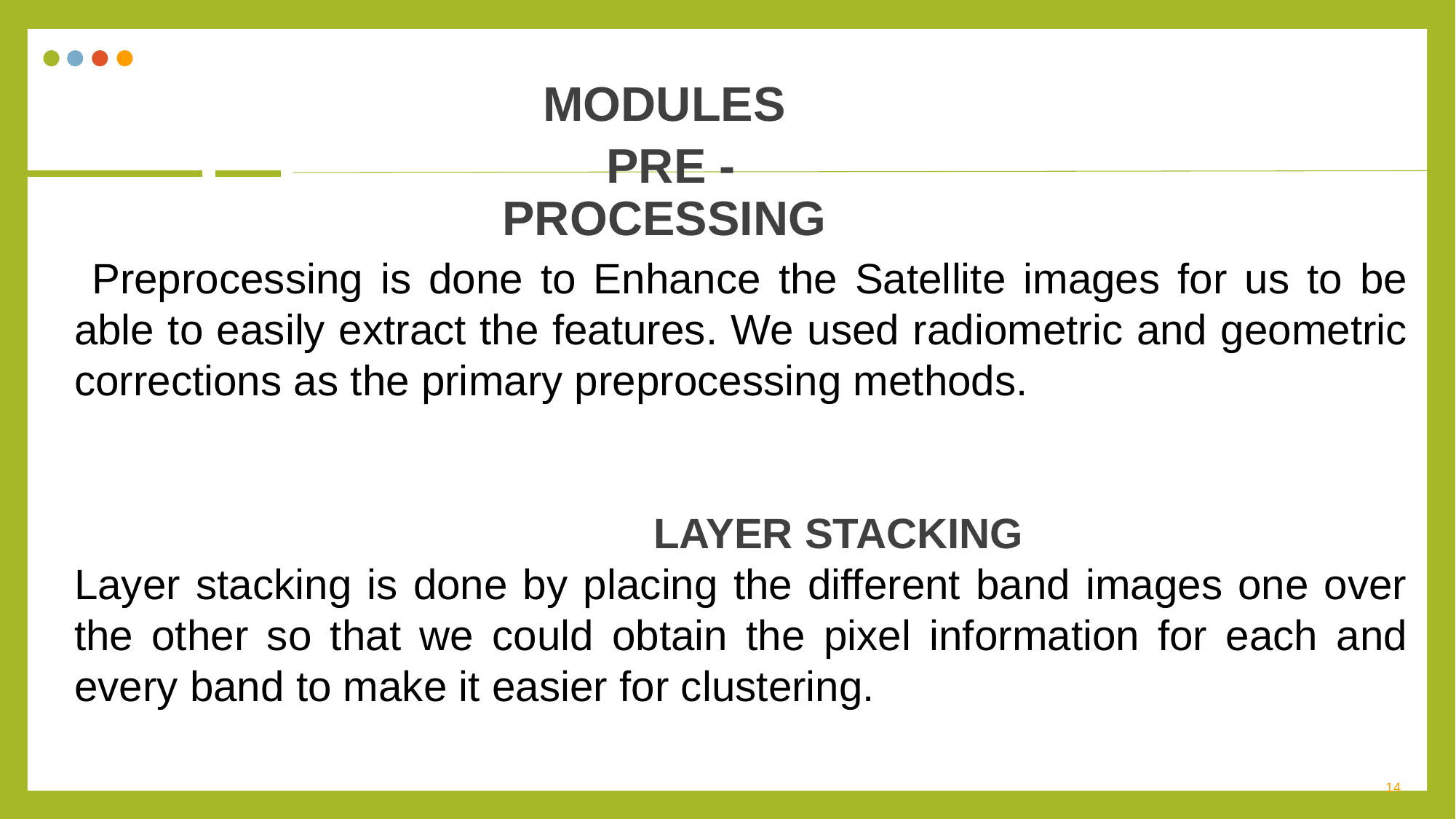

# Modules
 PRE - PROCESSING
 Preprocessing is done to Enhance the Satellite images for us to be able to easily extract the features. We used radiometric and geometric corrections as the primary preprocessing methods.

                                                 LAYER STACKING
Layer stacking is done by placing the different band images one over the other so that we could obtain the pixel information for each and every band to make it easier for clustering.

14